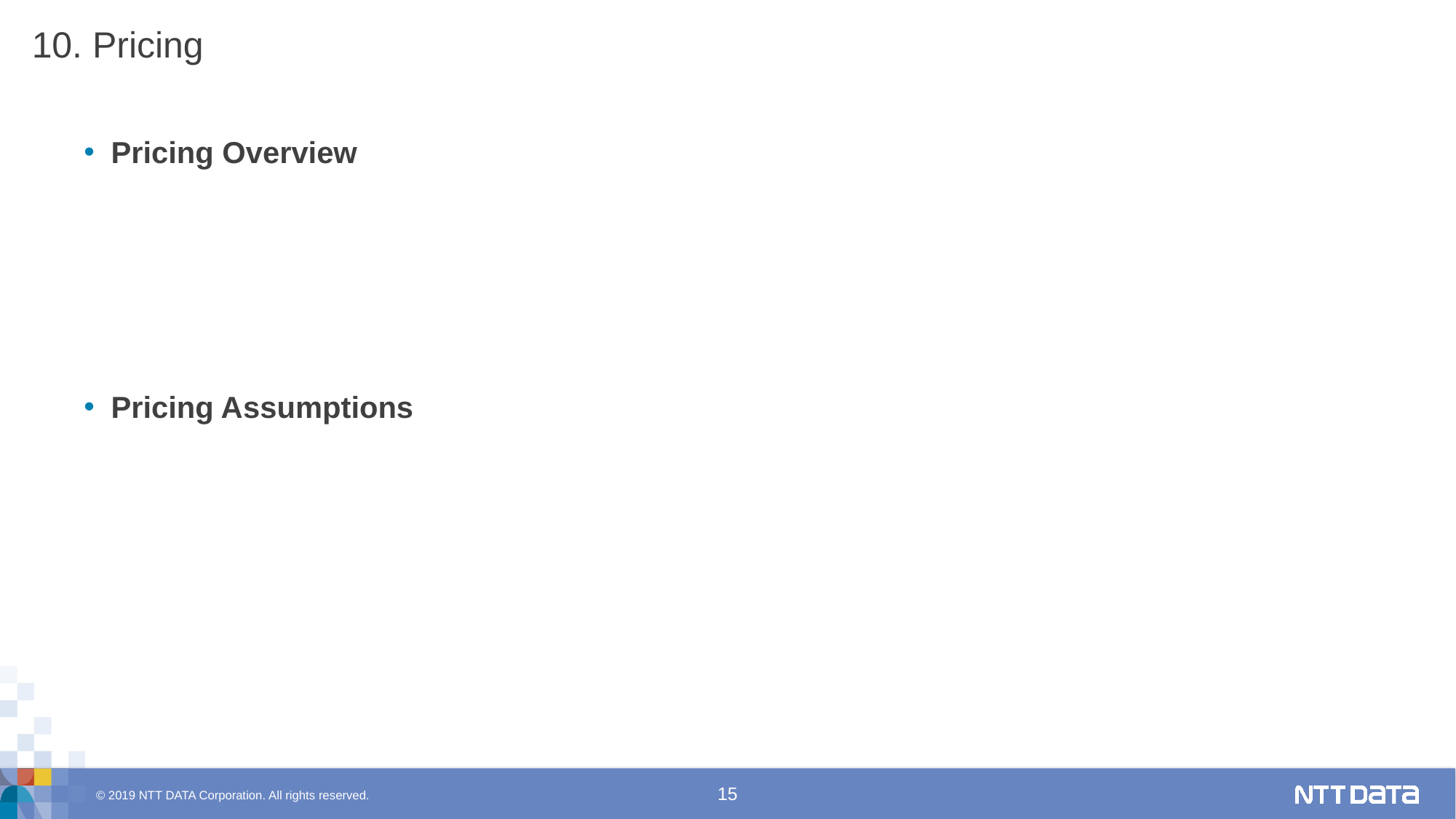

# 10. Pricing
Pricing Overview

Pricing Assumptions